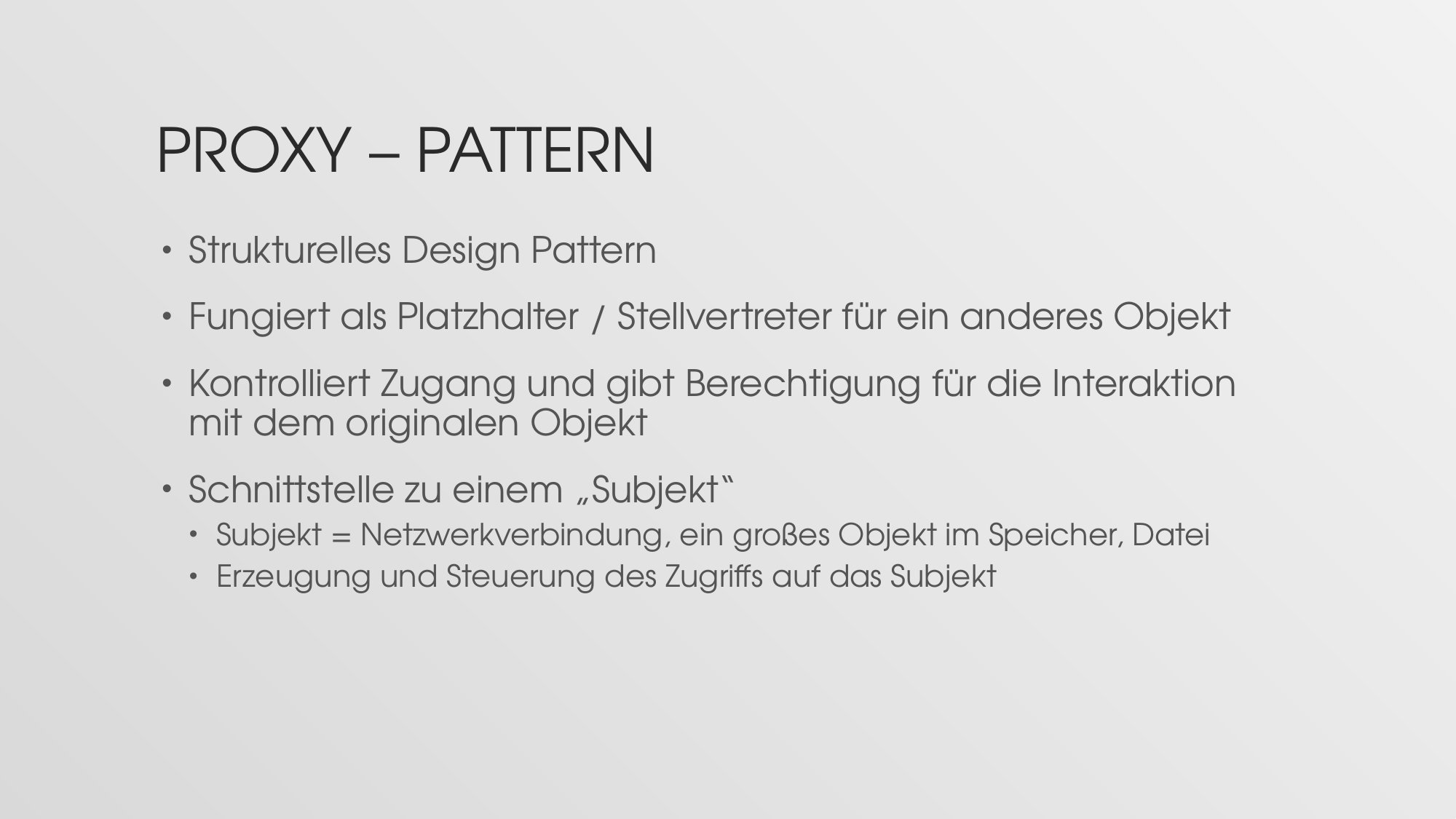

# Proxy – Pattern
Strukturelles Design Pattern
Fungiert als Platzhalter / Stellvertreter für ein anderes Objekt
Kontrolliert Zugang und gibt Berechtigung für die Interaktion mit dem originalen Objekt
Schnittstelle zu einem „Subjekt“
Subjekt = Netzwerkverbindung, ein großes Objekt im Speicher, Datei
Erzeugung und Steuerung des Zugriffs auf das Subjekt